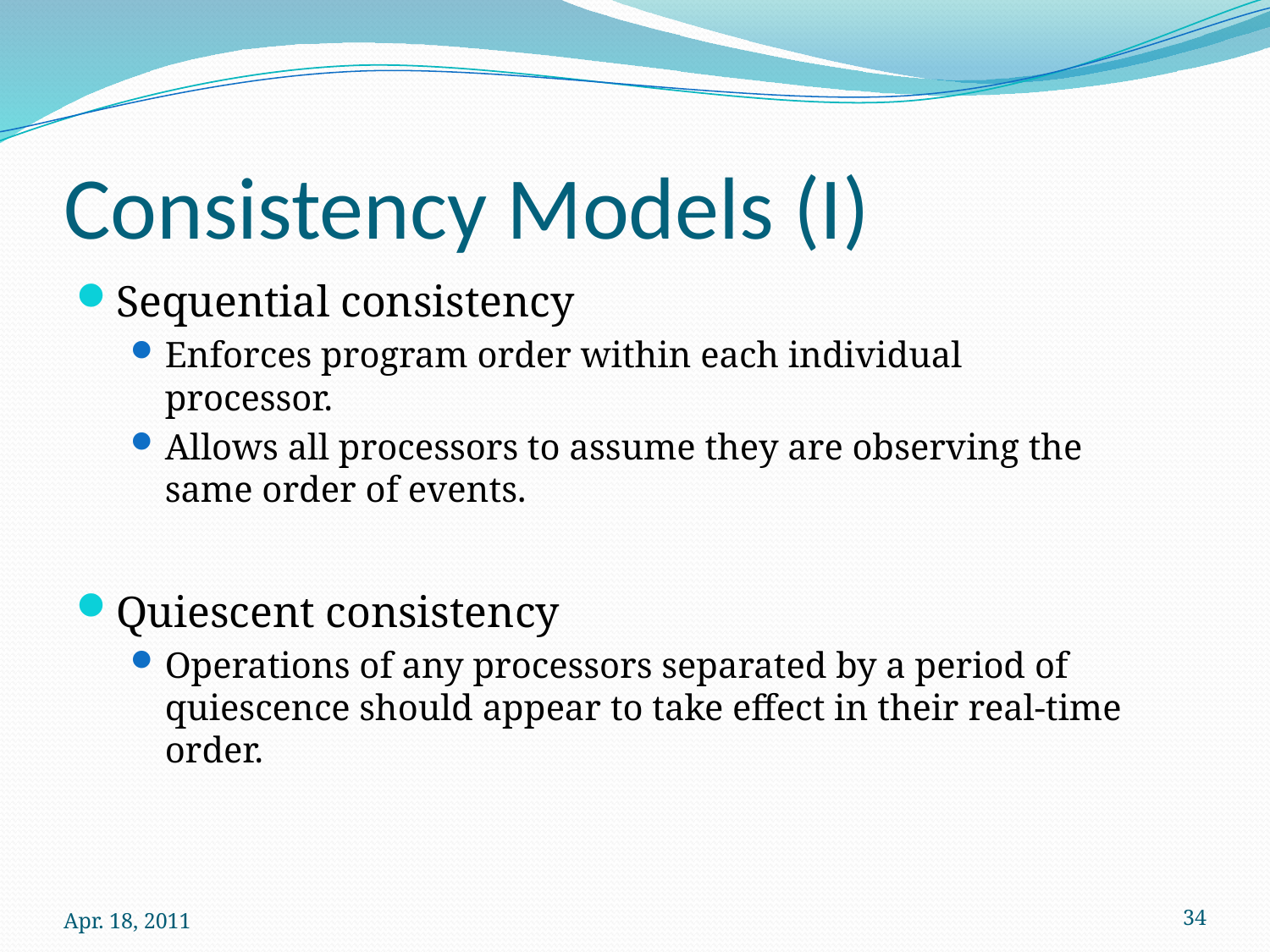

# Consistency Models (I)
Sequential consistency
Enforces program order within each individual processor.
Allows all processors to assume they are observing the same order of events.

Quiescent consistency
Operations of any processors separated by a period of quiescence should appear to take effect in their real-time order.
Apr. 18, 2011
34